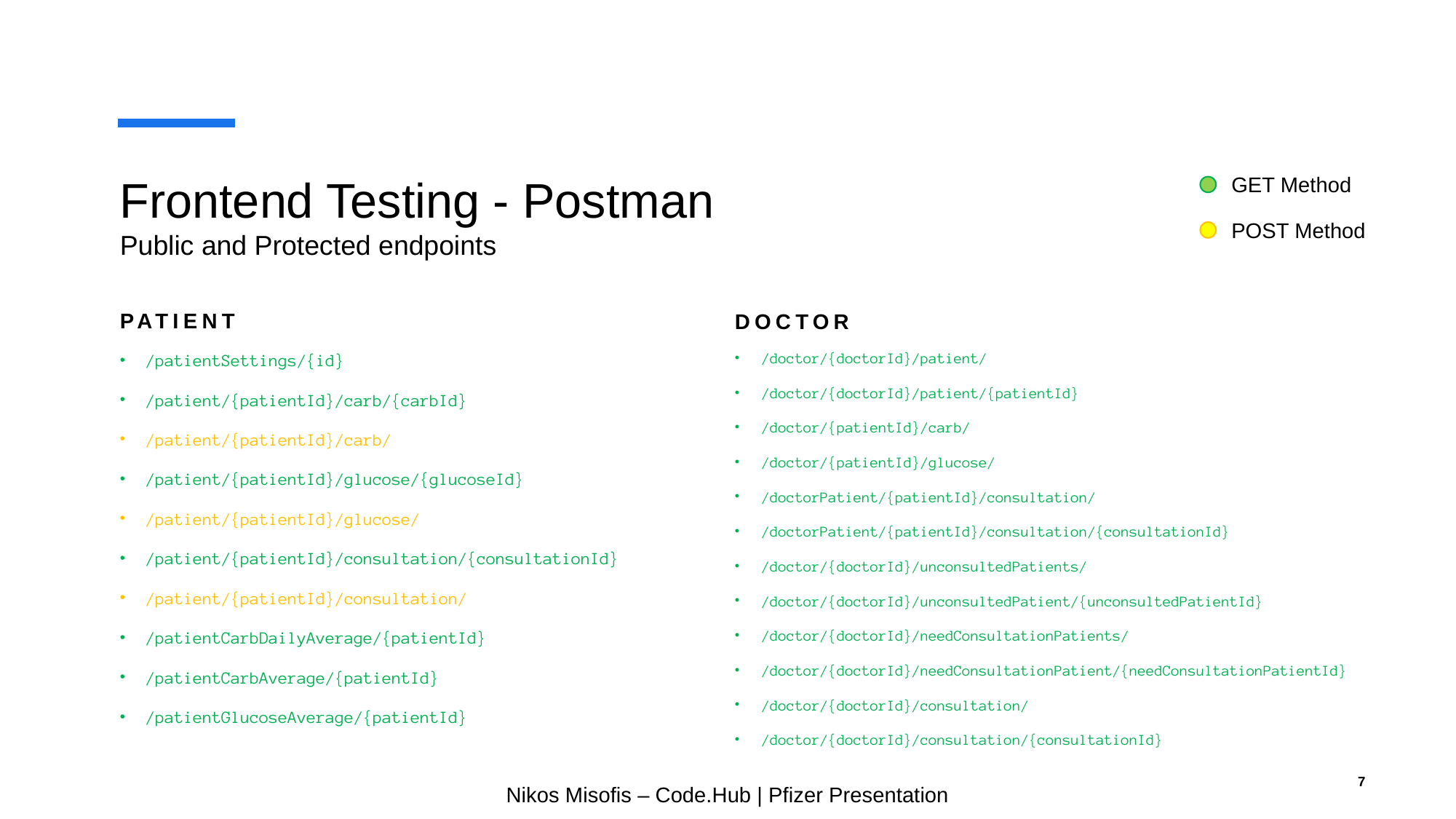

# Frontend Testing - Postman Public and Protected endpoints
GET Method

POST Method

Patient
Doctor
/doctor/{doctorId}/patient/
/doctor/{doctorId}/patient/{patientId}
/doctor/{patientId}/carb/
/doctor/{patientId}/glucose/
/doctorPatient/{patientId}/consultation/
/doctorPatient/{patientId}/consultation/{consultationId}
/doctor/{doctorId}/unconsultedPatients/
/doctor/{doctorId}/unconsultedPatient/{unconsultedPatientId}
/doctor/{doctorId}/needConsultationPatients/
/doctor/{doctorId}/needConsultationPatient/{needConsultationPatientId}
/doctor/{doctorId}/consultation/
/doctor/{doctorId}/consultation/{consultationId}
/patientSettings/{id}
/patient/{patientId}/carb/{carbId}
/patient/{patientId}/carb/
/patient/{patientId}/glucose/{glucoseId}
/patient/{patientId}/glucose/
/patient/{patientId}/consultation/{consultationId}
/patient/{patientId}/consultation/
/patientCarbDailyAverage/{patientId}
/patientCarbAverage/{patientId}
/patientGlucoseAverage/{patientId}
7
Nikos Misofis – Code.Hub | Pfizer Presentation